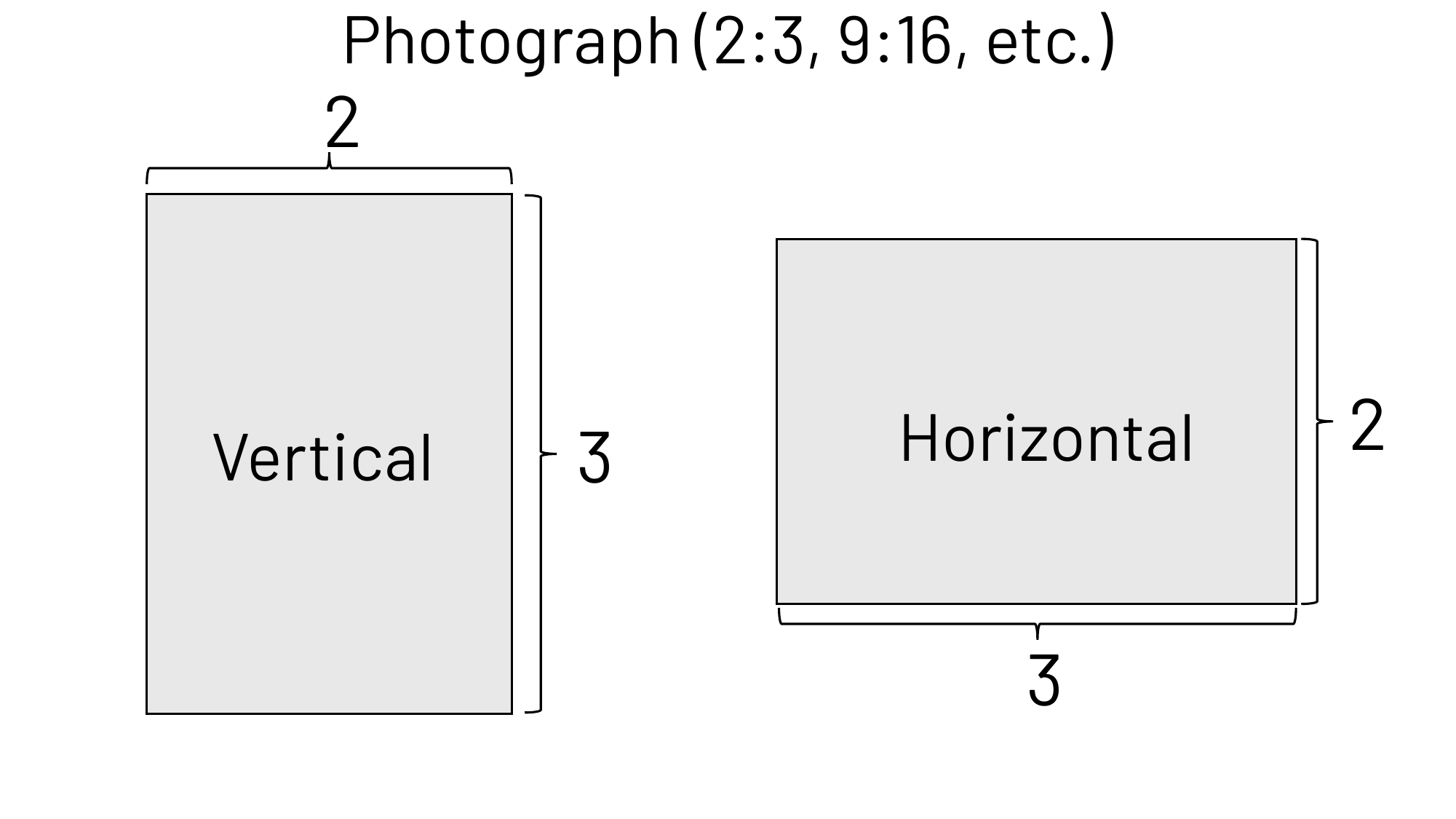

# Photograph (2:3, 9:16, etc.)

2

Vertical

2
Horizontal
3
3